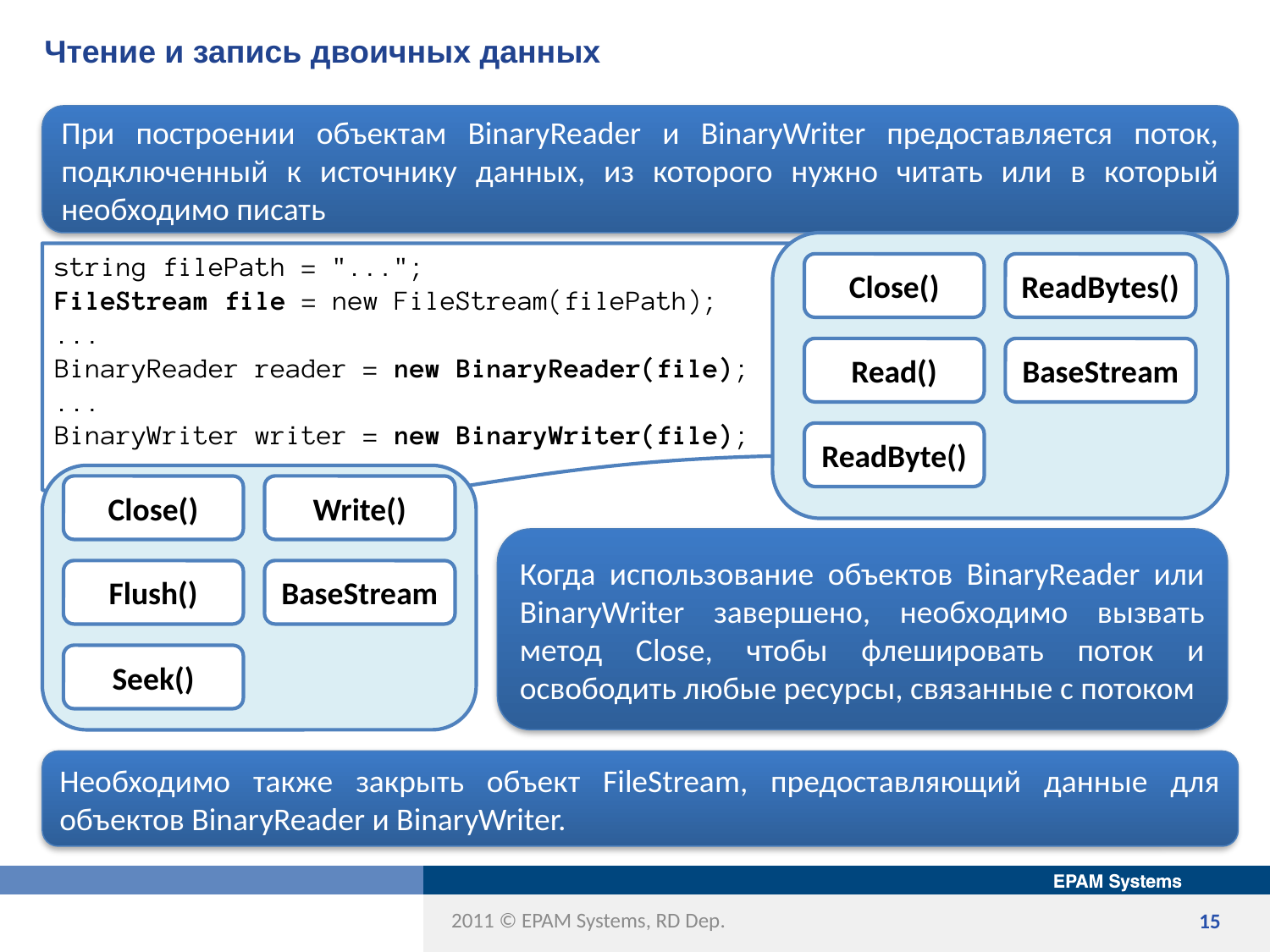

# Чтение и запись двоичных данных

При построении объектам BinaryReader и BinaryWriter предоставляется поток, подключенный к источнику данных, из которого нужно читать или в который необходимо писать

string filePath = "...";
FileStream file = new FileStream(filePath);
...
BinaryReader reader = new BinaryReader(file);
...
BinaryWriter writer = new BinaryWriter(file);
Close()
ReadBytes()
Read()
BaseStream
ReadByte()

Close()
Write()
Flush()
BaseStream
Seek()
Когда использование объектов BinaryReader или BinaryWriter завершено, необходимо вызвать метод Close, чтобы флешировать поток и освободить любые ресурсы, связанные с потоком
Необходимо также закрыть объект FileStream, предоставляющий данные для объектов BinaryReader и BinaryWriter.